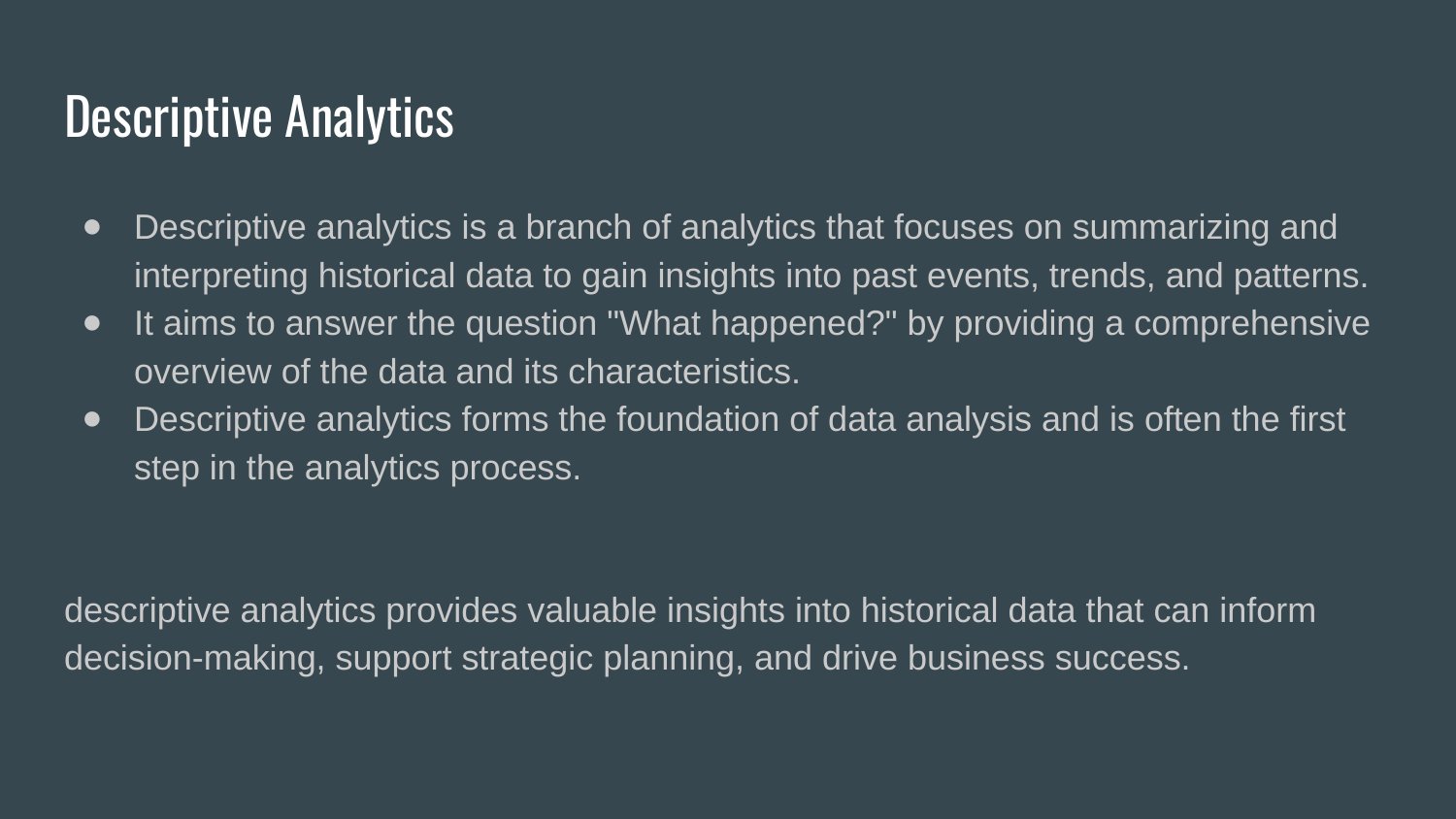

# Descriptive Analytics
Descriptive analytics is a branch of analytics that focuses on summarizing and interpreting historical data to gain insights into past events, trends, and patterns.
It aims to answer the question "What happened?" by providing a comprehensive overview of the data and its characteristics.
Descriptive analytics forms the foundation of data analysis and is often the first step in the analytics process.

descriptive analytics provides valuable insights into historical data that can inform decision-making, support strategic planning, and drive business success.